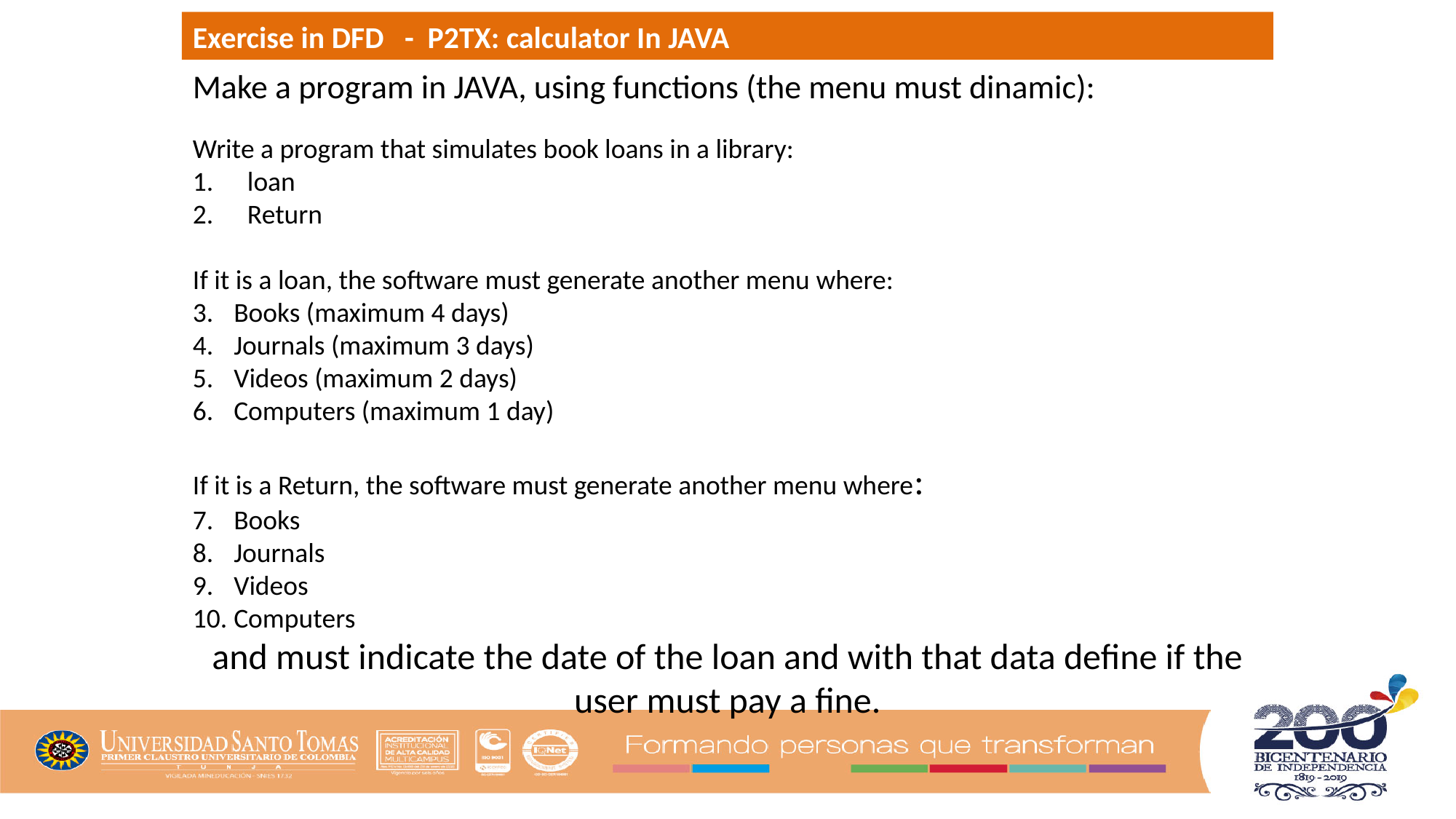

Exercise in DFD   -  P2TX: calculator In JAVA
Make a program in JAVA, using functions (the menu must dinamic):

Write a program that simulates book loans in a library:
loan
Return

If it is a loan, the software must generate another menu where:
Books (maximum 4 days)
Journals (maximum 3 days)
Videos (maximum 2 days)
Computers (maximum 1 day)

If it is a Return, the software must generate another menu where:
Books
Journals
Videos
Computers
and must indicate the date of the loan and with that data define if the user must pay a fine.